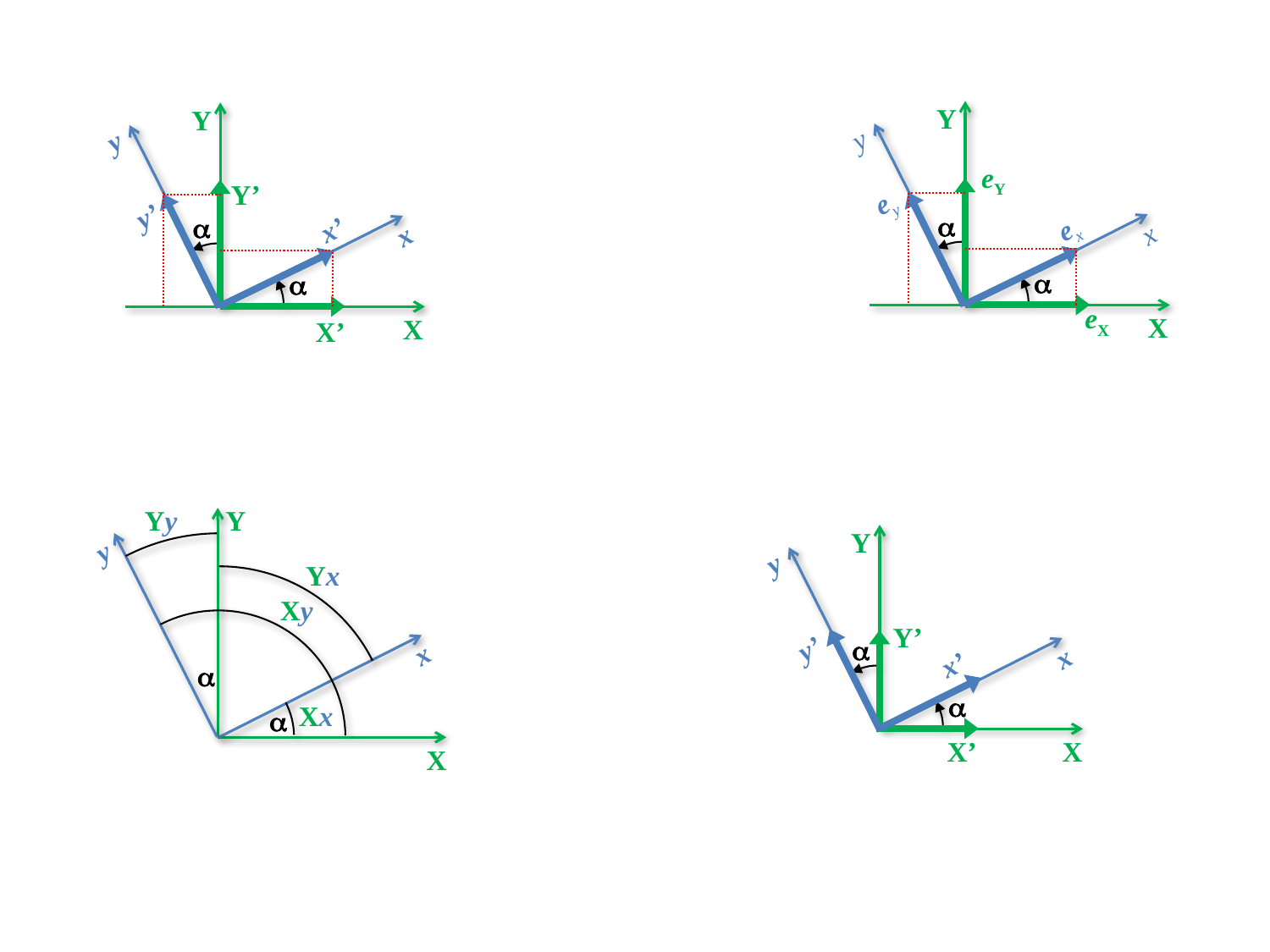

Y
Y
y
y
eY
Y’
ey
y’
α
α
ex
x’
x
x

α
α
eX
X
X
X’
Yy
Y
y

Yx

Xy

x
α

Xx
α
X
Y
y
Y’
y’
α
x
x’

α
X’
X